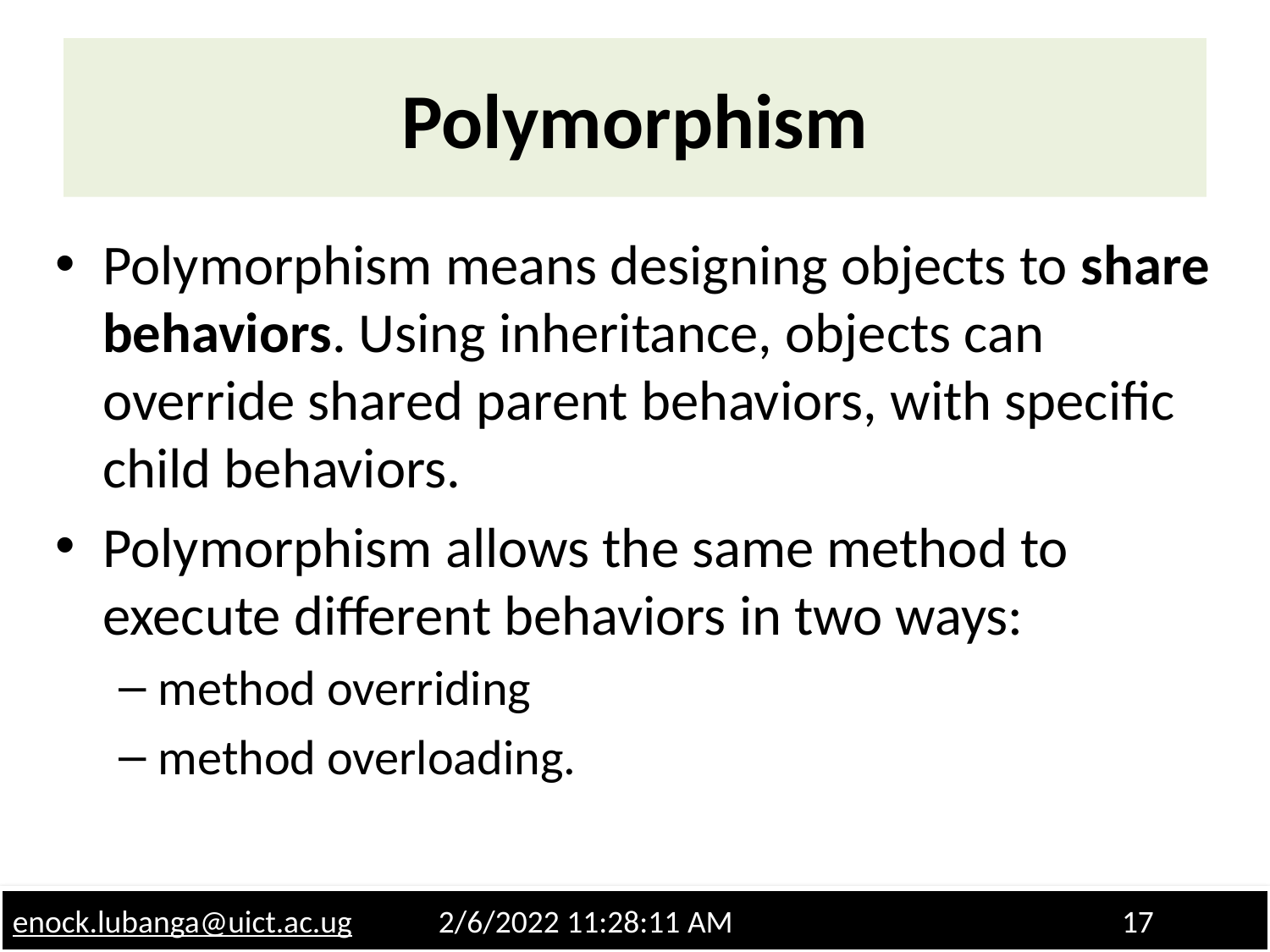

# Polymorphism
Polymorphism means designing objects to share behaviors. Using inheritance, objects can override shared parent behaviors, with specific child behaviors.
Polymorphism allows the same method to execute different behaviors in two ways:
method overriding
method overloading.